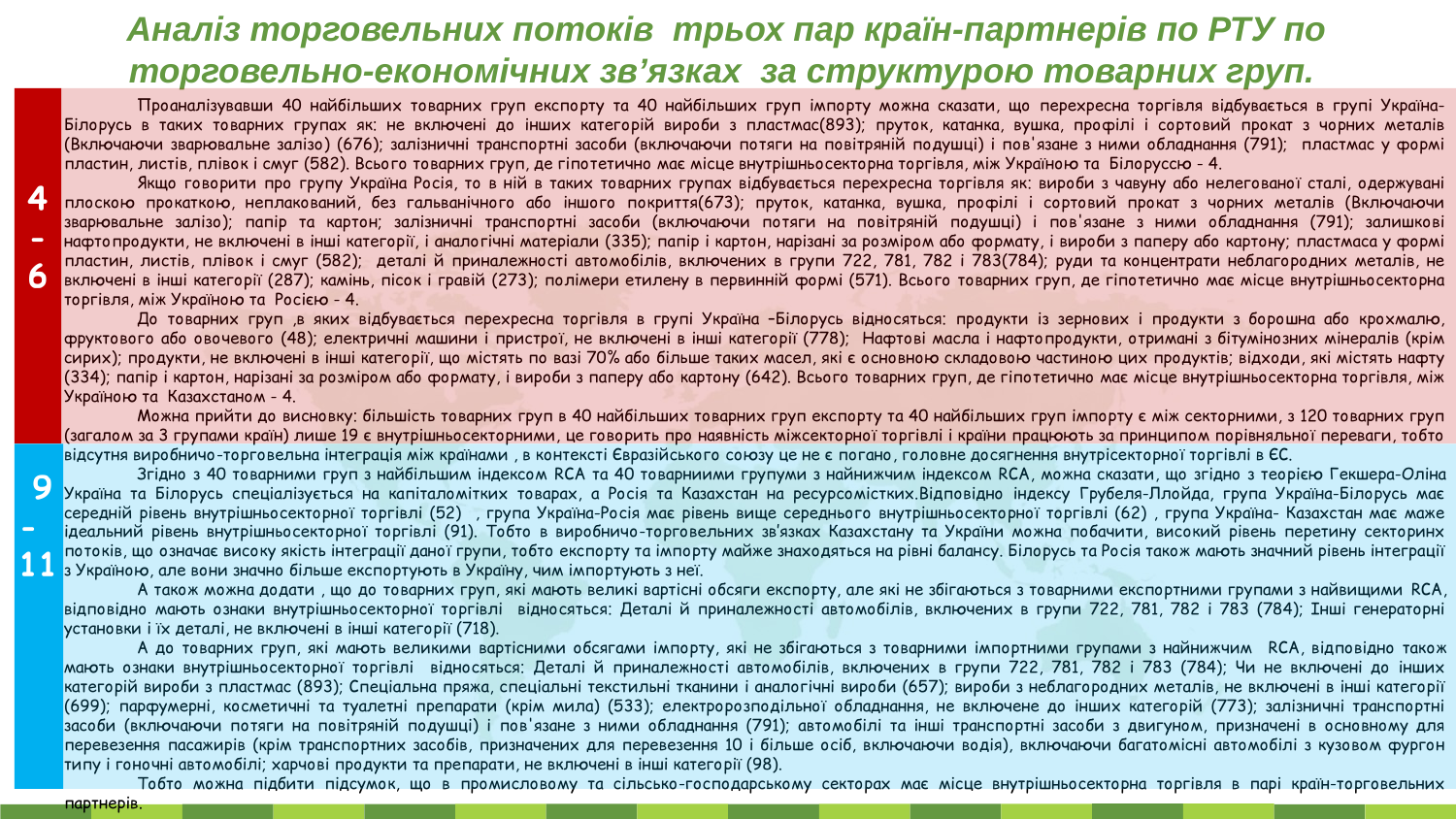

Аналіз торговельних потоків  трьох пар країн-партнерів по РТУ по торговельно-економічних зв’язках  за структурою товарних груп.

Проаналізувавши 40 найбільших товарних груп експорту та 40 найбільших груп імпорту можна сказати, що перехресна торгівля відбувається в групі Україна- Білорусь в таких товарних групах як: не включені до інших категорій вироби з пластмас(893); пруток, катанка, вушка, профілі і сортовий прокат з чорних металів (Включаючи зварювальне залізо) (676); залізничні транспортні засоби (включаючи потяги на повітряній подушці) і пов'язане з ними обладнання (791);  пластмас у формі пластин, листів, плівок і смуг (582). Всього товарних груп, де гіпотетично має місце внутрішньосекторна торгівля, між Україною та  Білоруссю - 4.
Якщо говорити про групу Україна Росія, то в ній в таких товарних групах відбувається перехресна торгівля як: вироби з чавуну або нелегованої сталі, одержувані плоскою прокаткою, неплакований, без гальванічного або іншого покриття(673); пруток, катанка, вушка, профілі і сортовий прокат з чорних металів (Включаючи зварювальне залізо); папір та картон; залізничні транспортні засоби (включаючи потяги на повітряній подушці) і пов'язане з ними обладнання (791); залишкові нафтопродукти, не включені в інші категорії, і аналогічні матеріали (335); папір і картон, нарізані за розміром або формату, і вироби з паперу або картону; пластмаса у формі пластин, листів, плівок і смуг (582);  деталі й приналежності автомобілів, включених в групи 722, 781, 782 і 783(784); руди та концентрати неблагородних металів, не включені в інші категорії (287); камінь, пісок і гравій (273); полімери етилену в первинній формі (571). Всього товарних груп, де гіпотетично має місце внутрішньосекторна торгівля, між Україною та  Росією - 4.
До товарних груп ,в яких відбувається перехресна торгівля в групі Україна –Білорусь відносяться: продукти із зернових і продукти з борошна або крохмалю, фруктового або овочевого (48); електричні машини і пристрої, не включені в інші категорії (778);  Нафтові масла і нафтопродукти, отримані з бітумінозних мінералів (крім сирих); продукти, не включені в інші категорії, що містять по вазі 70% або більше таких масел, які є основною складовою частиною цих продуктів; відходи, які містять нафту (334); папір і картон, нарізані за розміром або формату, і вироби з паперу або картону (642). Всього товарних груп, де гіпотетично має місце внутрішньосекторна торгівля, між Україною та  Казахстаном - 4.
Можна прийти до висновку: більшість товарних груп в 40 найбільших товарних груп експорту та 40 найбільших груп імпорту є між секторними, з 120 товарних груп (загалом за 3 групами країн) лише 19 є внутрішньосекторними, це говорить про наявність міжсекторної торгівлі і країни працюють за принципом порівняльної переваги, тобто відсутня виробничо-торговельна інтеграція між країнами , в контексті Євразійського союзу це не є погано, головне досягнення внутрісекторної торгівлі в ЄС.
Згідно з 40 товарними груп з найбільшим індексом RCA та 40 товарниими групуми з найнижчим індексом RCA, можна сказати, що згідно з теорією Гекшера-Оліна Україна та Білорусь спеціалізується на капіталомітких товарах, а Росія та Казахстан на ресурсомістких.Відповідно індексу Грубеля-Ллойда, група Україна-Білорусь має середній рівень внутрішньосекторної торгівлі (52)  , група Україна-Росія має рівень вище середнього внутрішньосекторної торгівлі (62) , група Україна- Казахстан має маже ідеальний рівень внутрішньосекторної торгівлі (91). Тобто в виробничо-торговельних зв’язках Казахстану та України можна побачити, високий рівень перетину секторинх потоків, що означає високу якість інтеграції даної групи, тобто експорту та імпорту майже знаходяться на рівні балансу. Білорусь та Росія також мають значний рівень інтеграції з Україною, але вони значно більше експортують в Україну, чим імпортують з неї.
А також можна додати , що до товарних груп, які мають великі вартісні обсяги експорту, але які не збігаються з товарними експортними групами з найвищими RCA, відповідно мають ознаки внутрішньосекторної торгівлі  відносяться: Деталі й приналежності автомобілів, включених в групи 722, 781, 782 і 783 (784); Інші генераторні установки і їх деталі, не включені в інші категорії (718).
А до товарних груп, які мають великими вартісними обсягами імпорту, які не збігаються з товарними імпортними групами з найнижчим  RCA, відповідно також мають ознаки внутрішньосекторної торгівлі  відносяться: Деталі й приналежності автомобілів, включених в групи 722, 781, 782 і 783 (784); Чи не включені до інших категорій вироби з пластмас (893); Спеціальна пряжа, спеціальні текстильні тканини і аналогічні вироби (657); вироби з неблагородних металів, не включені в інші категорії (699); парфумерні, косметичні та туалетні препарати (крім мила) (533); електророзподільної обладнання, не включене до інших категорій (773); залізничні транспортні засоби (включаючи потяги на повітряній подушці) і пов'язане з ними обладнання (791); автомобілі та інші транспортні засоби з двигуном, призначені в основному для перевезення пасажирів (крім транспортних засобів, призначених для перевезення 10 і більше осіб, включаючи водія), включаючи багатомісні автомобілі з кузовом фургон типу і гоночні автомобілі; харчові продукти та препарати, не включені в інші категорії (98).
Тобто можна підбити підсумок, що в промисловому та сільсько-господарському секторах має місце внутрішньосекторна торгівля в парі країн-торговельних партнерів.

4
-
6

 9
-
11